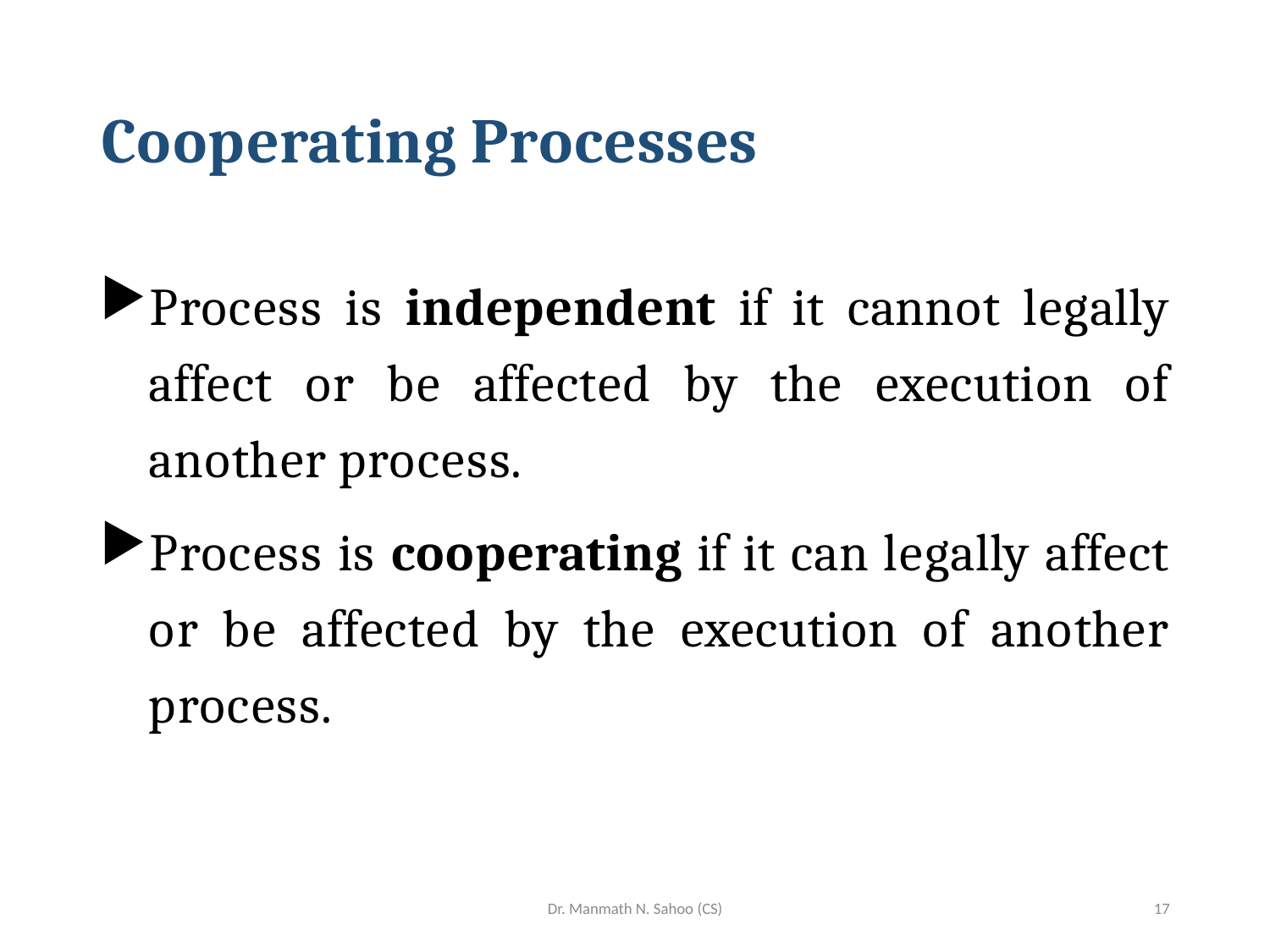

# Cooperating Processes
Process is independent if it cannot legally affect or be affected by the execution of another process.
Process is cooperating if it can legally affect or be affected by the execution of another process.

Dr. Manmath N. Sahoo (CS)
17